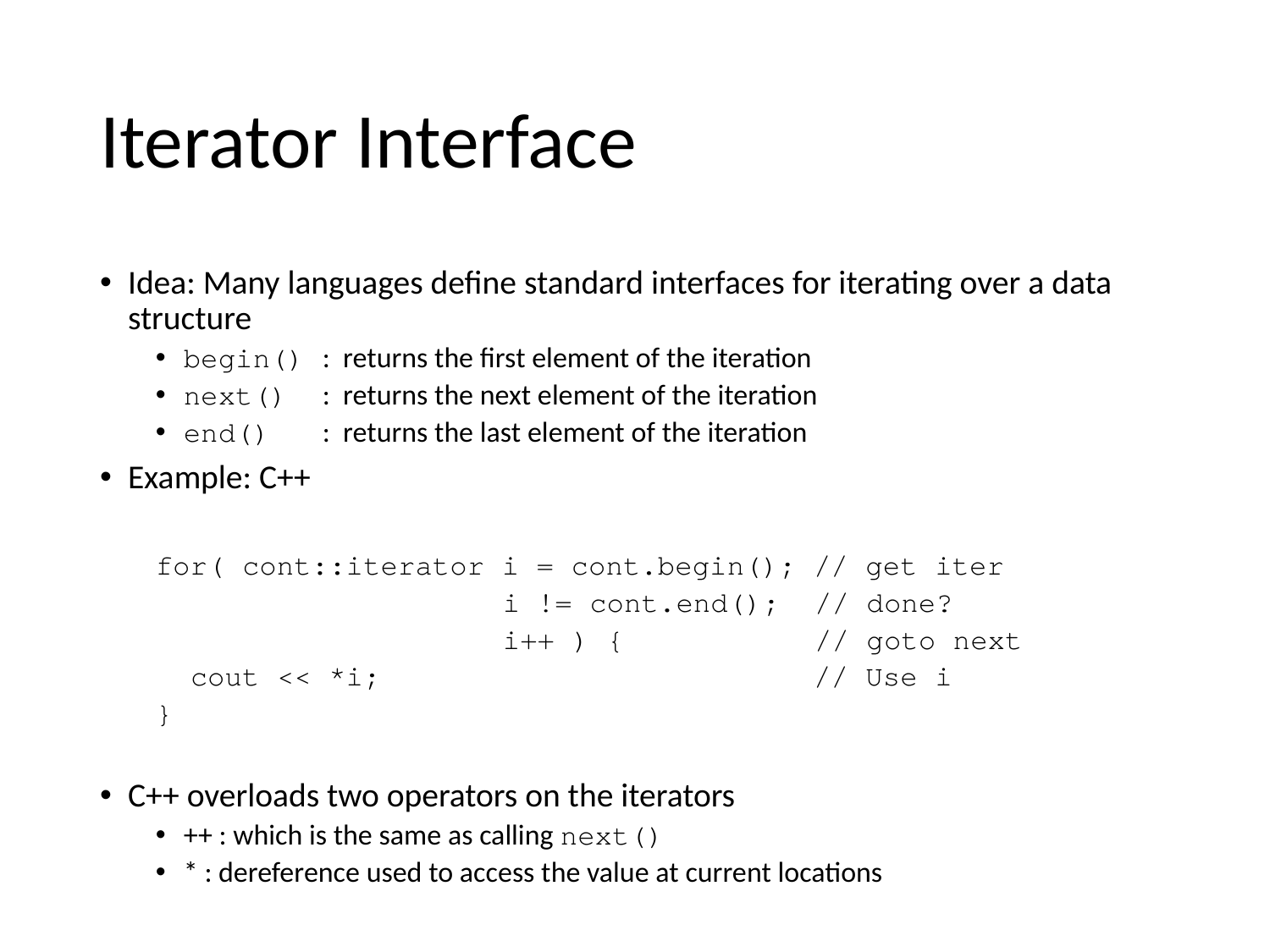

# Iterator Interface
Idea: Many languages define standard interfaces for iterating over a data structure
begin() :  returns the first element of the iteration
next()  :  returns the next element of the iteration
end()   :  returns the last element of the iteration
Example: C++

for( cont::iterator i = cont.begin(); // get iter
                    i != cont.end();  // done?
                    i++ ) {           // goto next
  cout << *i;                         // Use i
}

C++ overloads two operators on the iterators
++ : which is the same as calling next()
* : dereference used to access the value at current locations